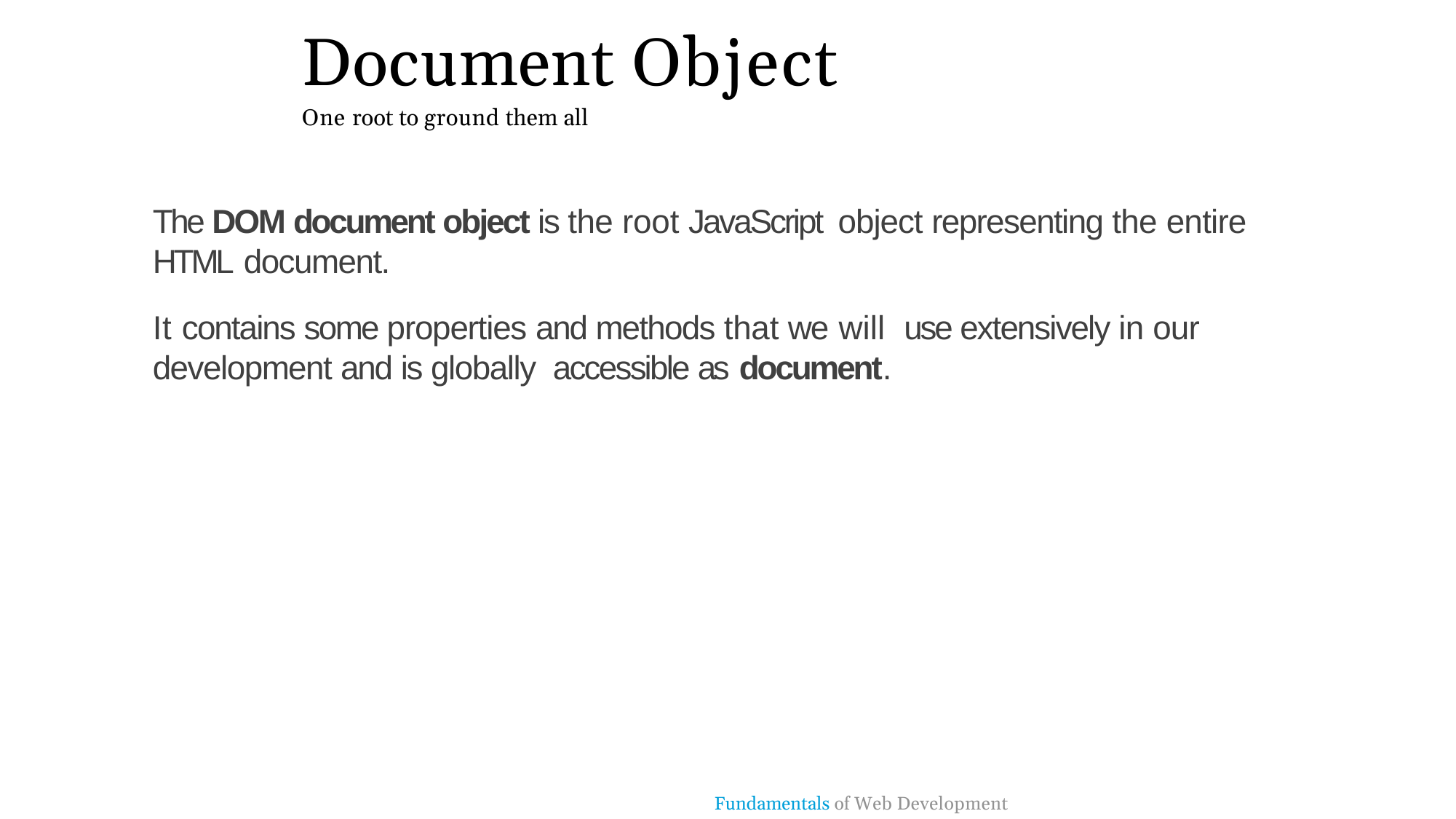

# Document Object
One root to ground them all
The DOM document object is the root JavaScript  object representing the entire HTML document.
It contains some properties and methods that we will  use extensively in our development and is globally  accessible as document.

Fundamentals of Web Development